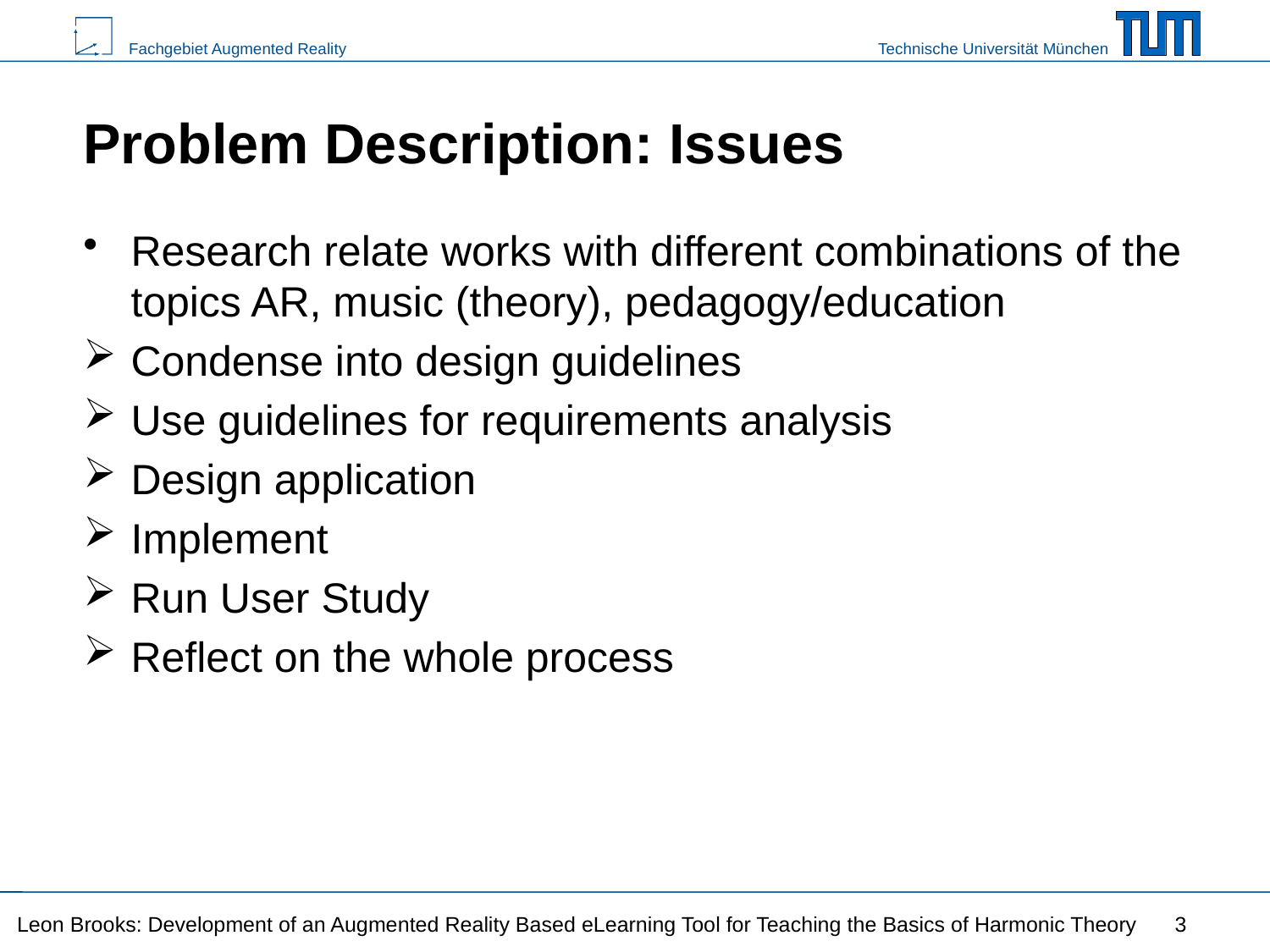

# Problem Description: Issues
Research relate works with different combinations of the topics AR, music (theory), pedagogy/education
Condense into design guidelines
Use guidelines for requirements analysis
Design application
Implement
Run User Study
Reflect on the whole process

Leon Brooks: Development of an Augmented Reality Based eLearning Tool for Teaching the Basics of Harmonic Theory
3